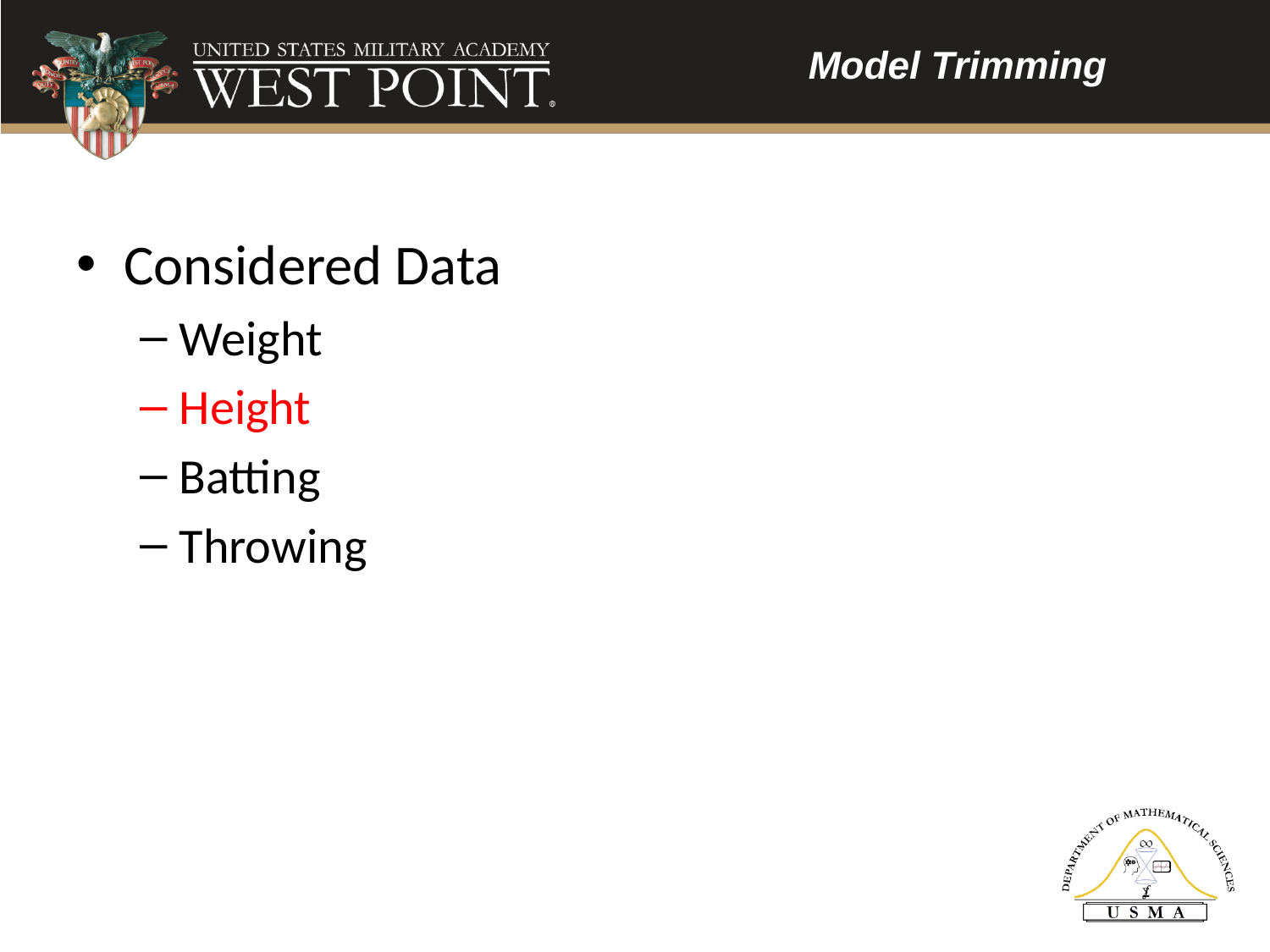

Model Trimming
Considered Data
Weight
Height
Batting
Throwing